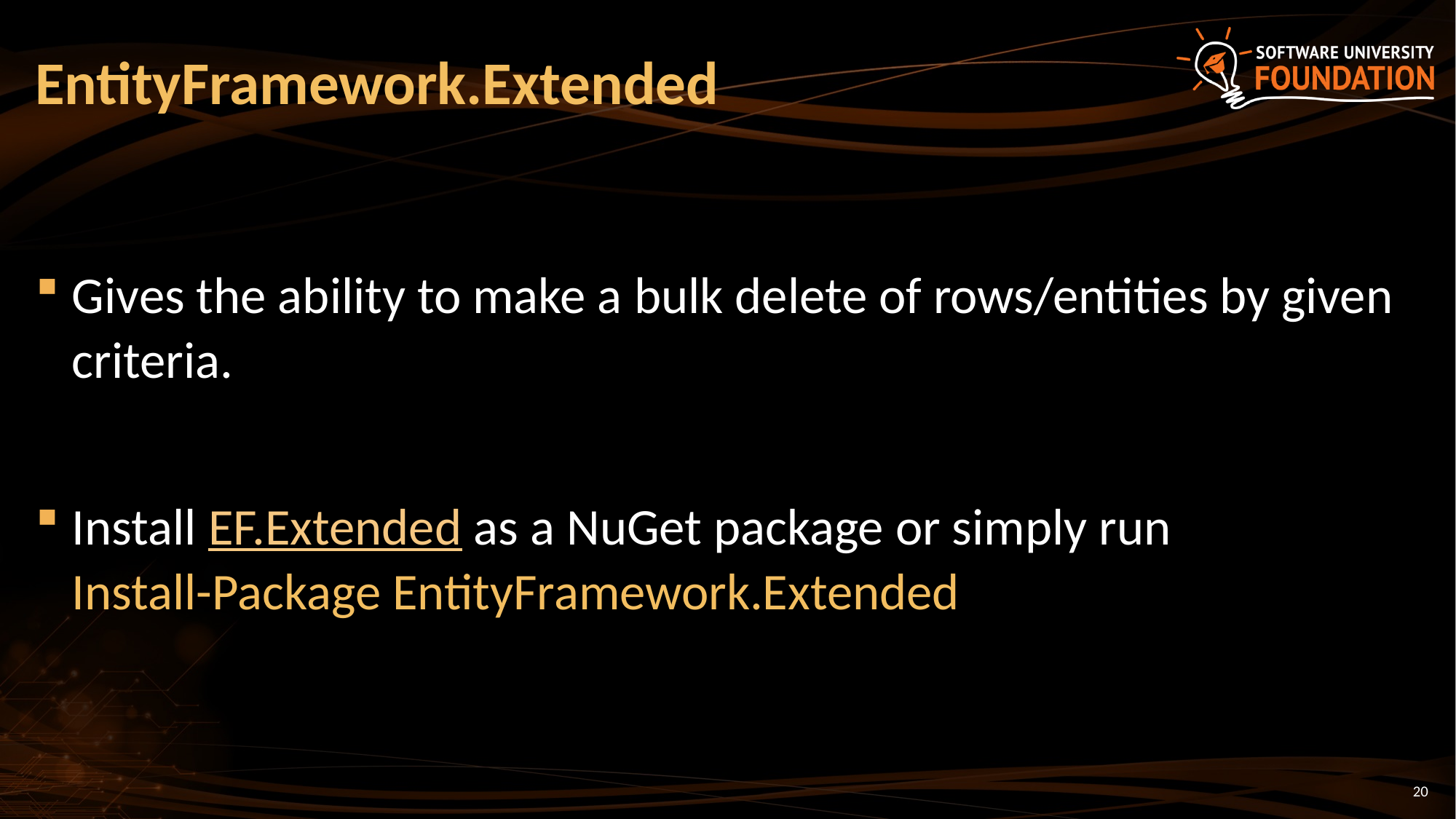

# EntityFramework.Extended
Gives the ability to make a bulk delete of rows/entities by given criteria.

Install EF.Extended as a NuGet package or simply run
Install-Package EntityFramework.Extended

20